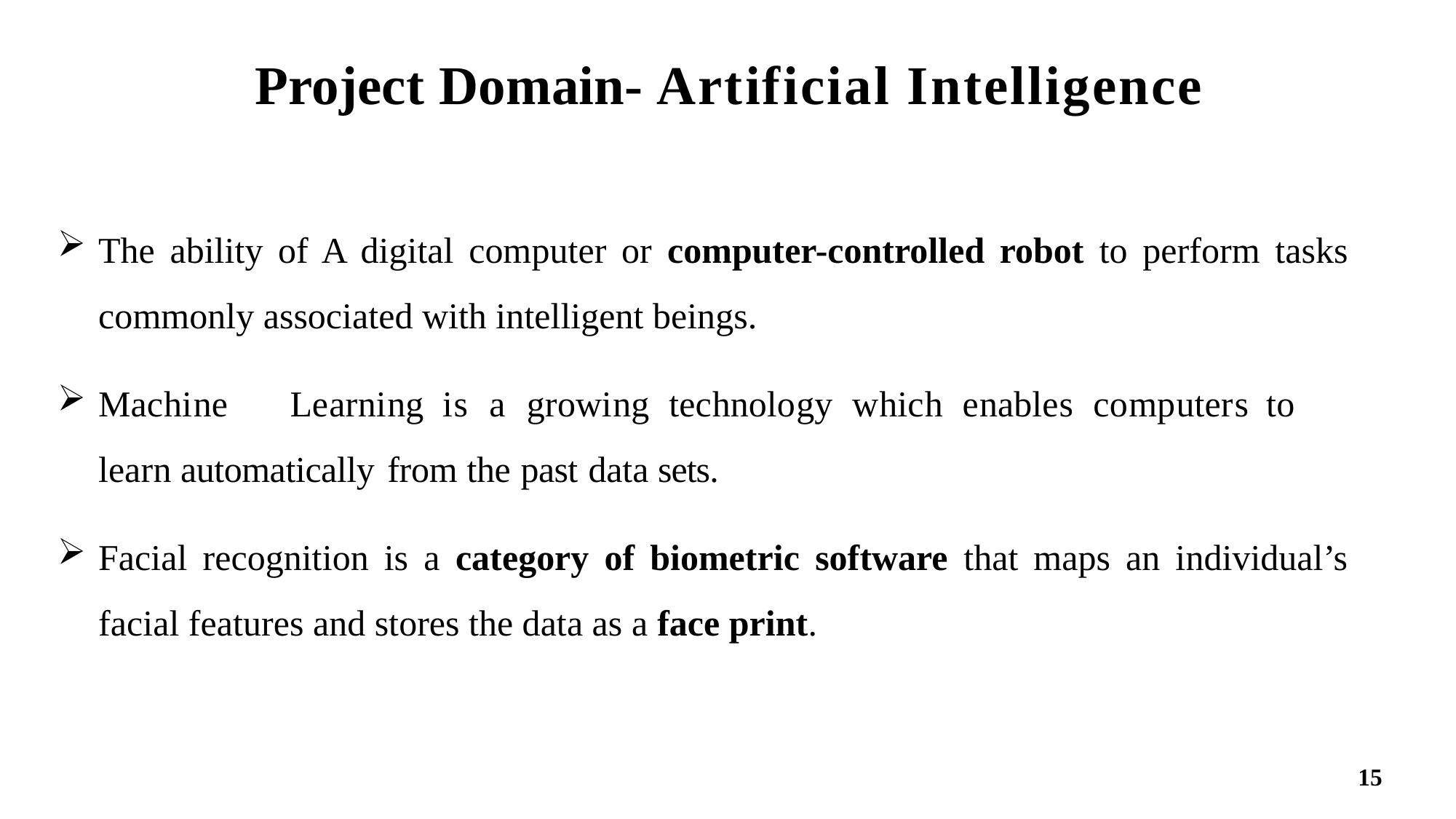

# Project Domain- Artificial Intelligence
The ability of A digital computer or computer-controlled robot to perform tasks commonly associated with intelligent beings.
Machine	Learning	is	a	growing	technology	which	enables	computers	to	learn automatically from the past data sets.
Facial recognition is a category of biometric software that maps an individual’s facial features and stores the data as a face print.

15